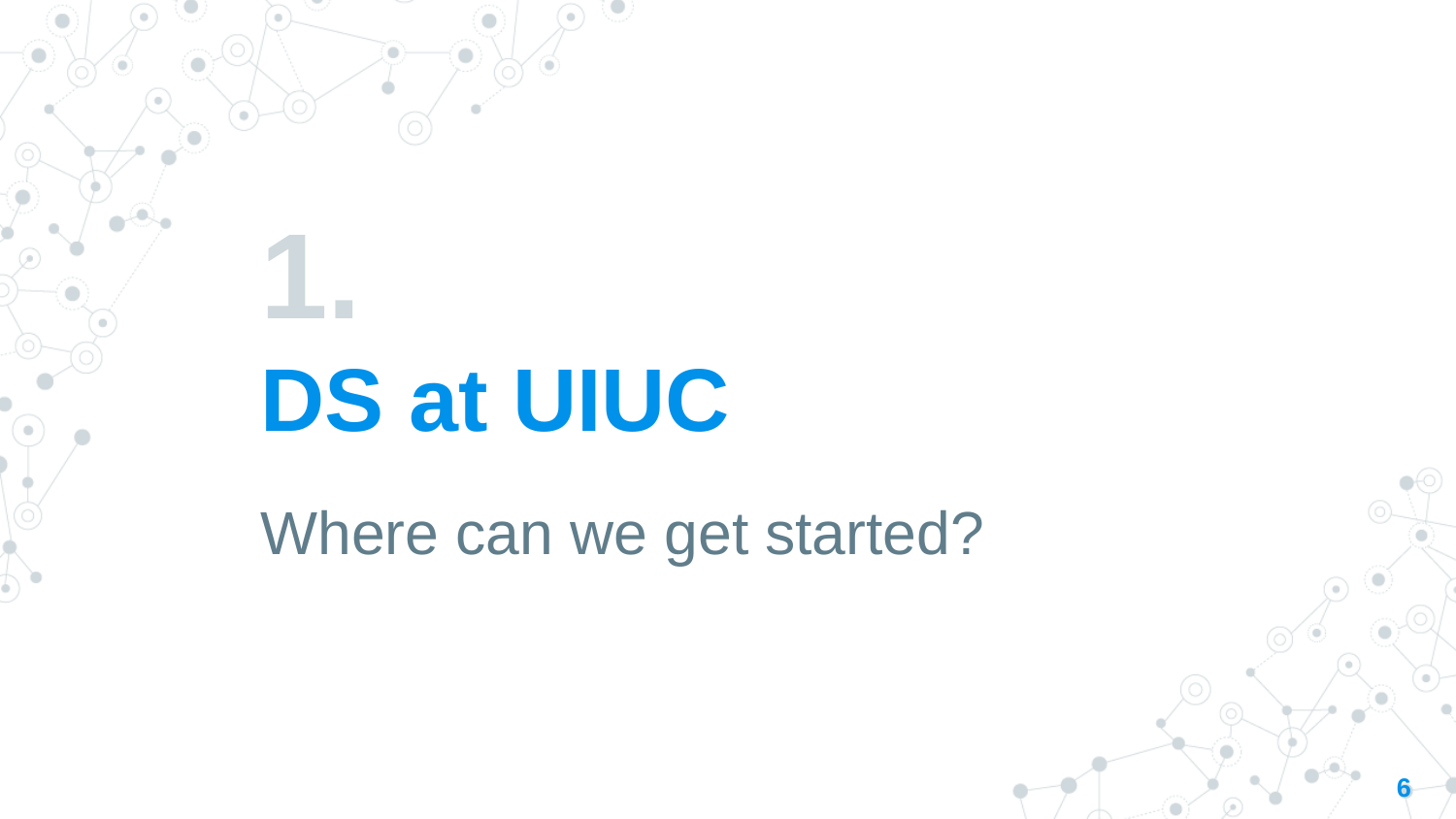

# 1.
DS at UIUC
Where can we get started?
6